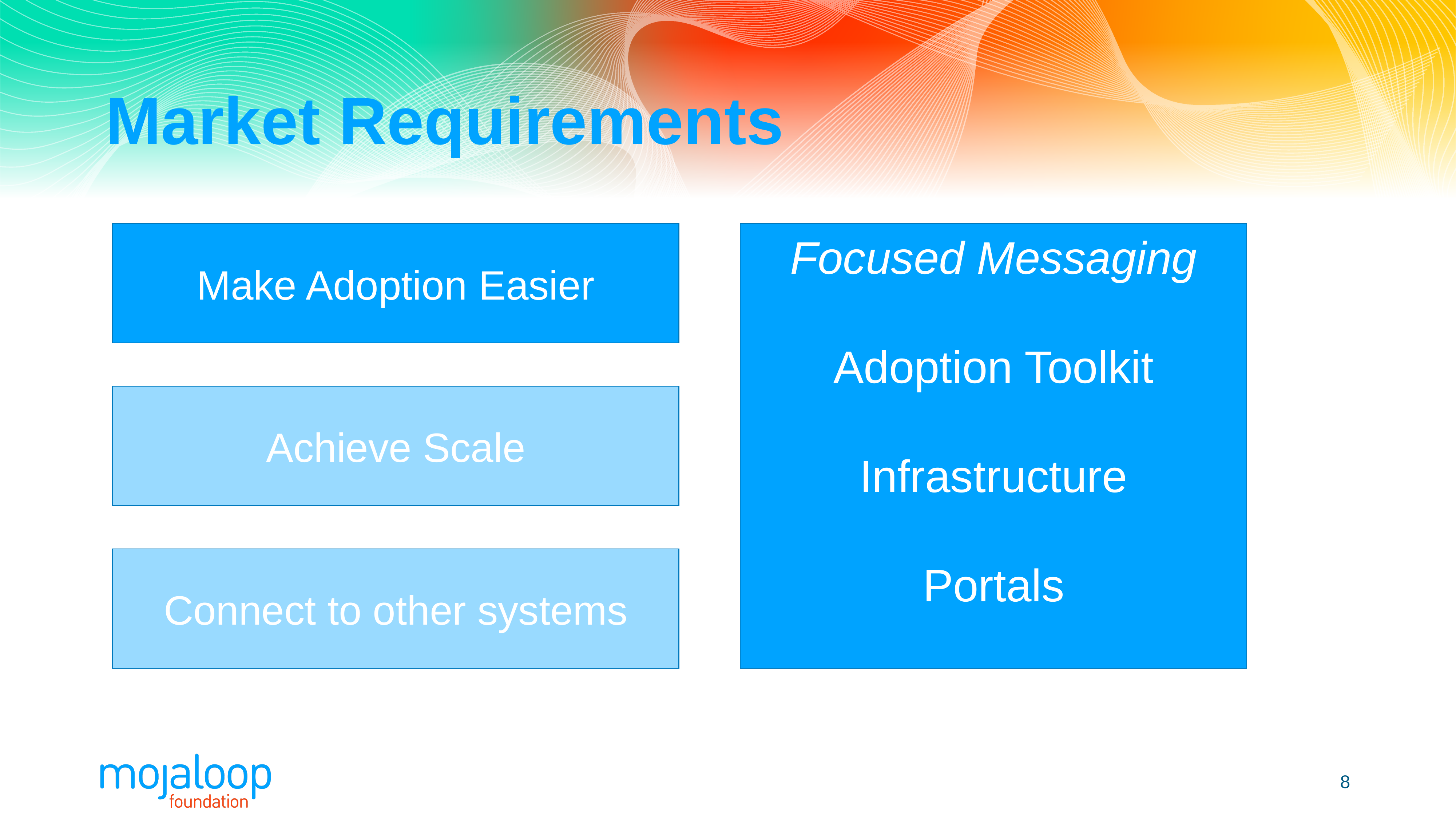

# Market Requirements

Make Adoption Easier
Focused Messaging

Adoption Toolkit

Infrastructure

Portals

Achieve Scale
Connect to other systems
8